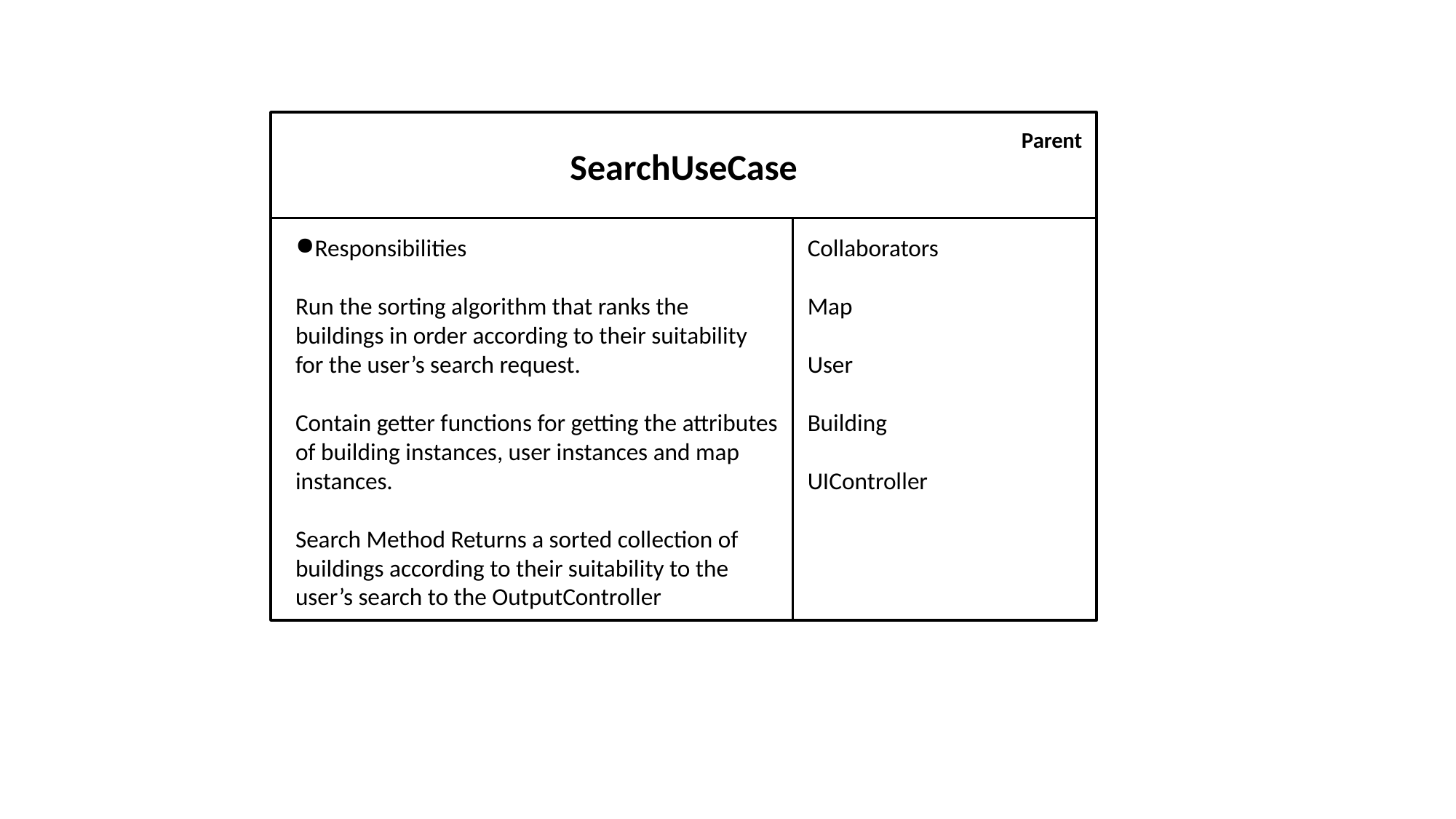

SearchUseCase
Parent

Responsibilities

Run the sorting algorithm that ranks the buildings in order according to their suitability for the user’s search request.

Contain getter functions for getting the attributes of building instances, user instances and map instances.

Search Method Returns a sorted collection of buildings according to their suitability to the user’s search to the OutputController
Collaborators

Map

User

Building

UIController